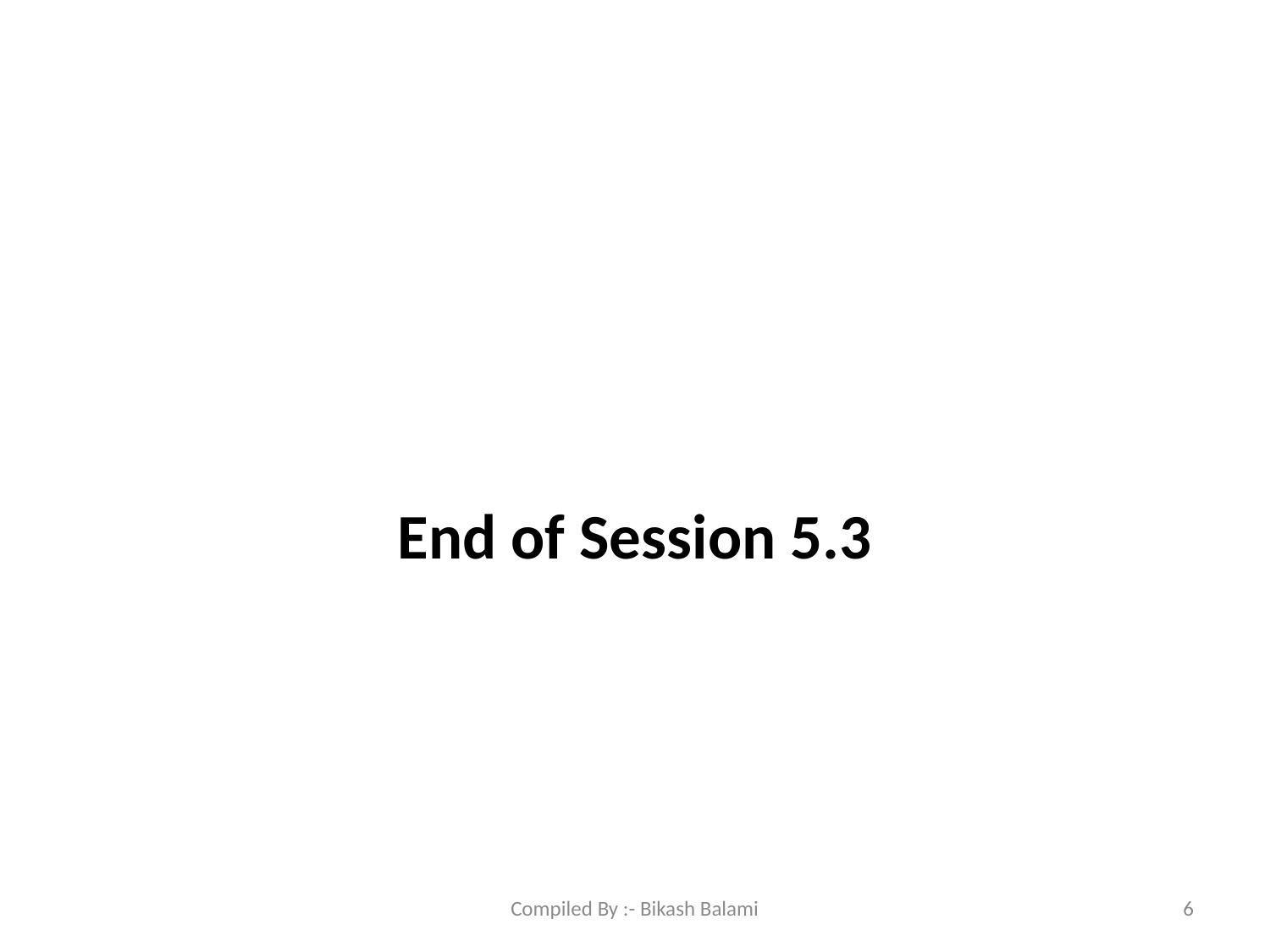

#

End of Session 5.3
Compiled By :- Bikash Balami
6